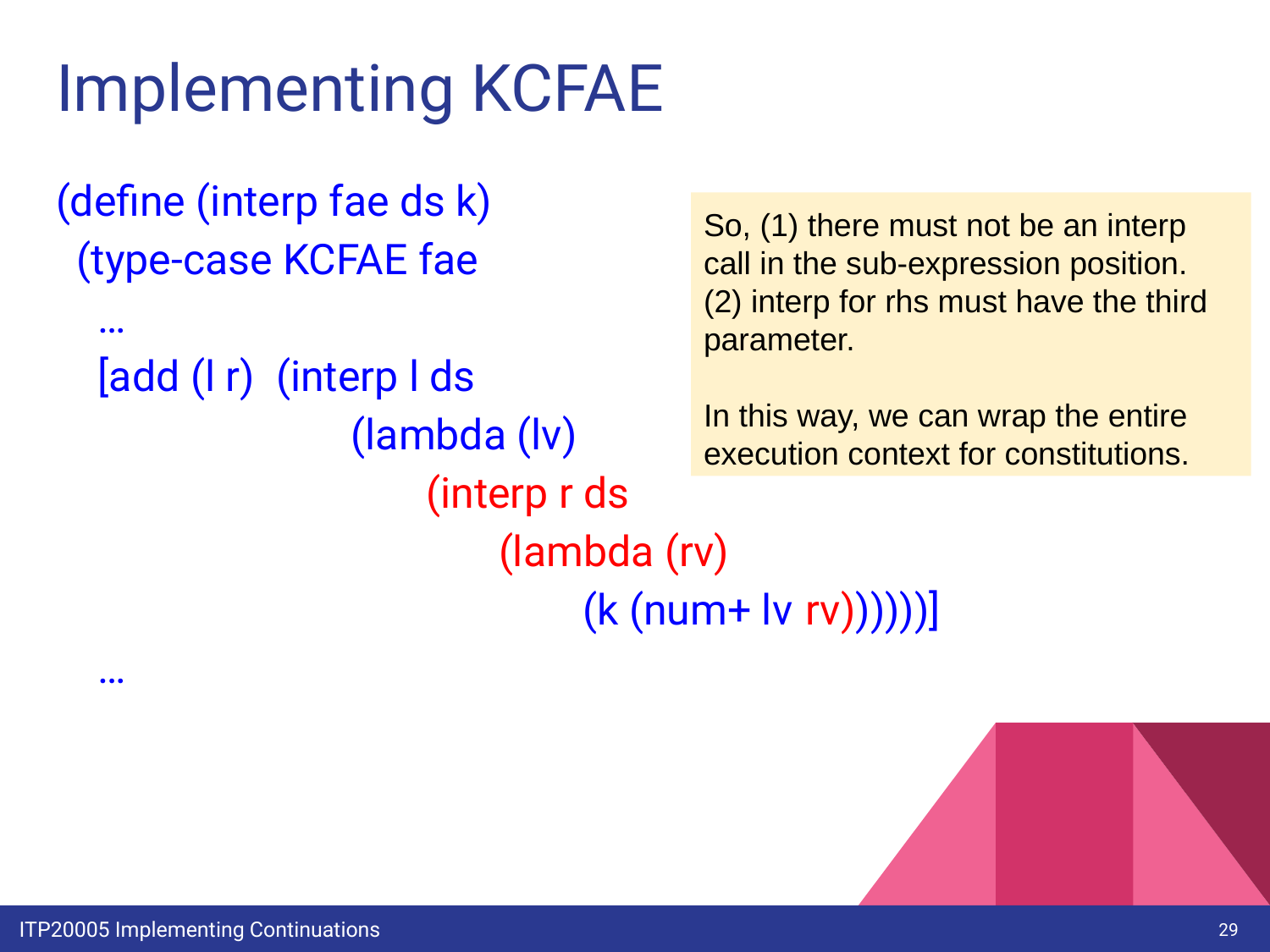

# Implementing KCFAE
(define (interp fae ds k)
  (type-case KCFAE fae
    …
    [add (l r)  (interp l ds
                            (lambda (lv)
                                   (interp r ds
                                          (lambda (rv)
                                                  (k (num+ lv rv))))))]
    …
So, (1) there must not be an interp call in the sub-expression position.
(2) interp for rhs must have the third parameter.

In this way, we can wrap the entire execution context for constitutions.

29